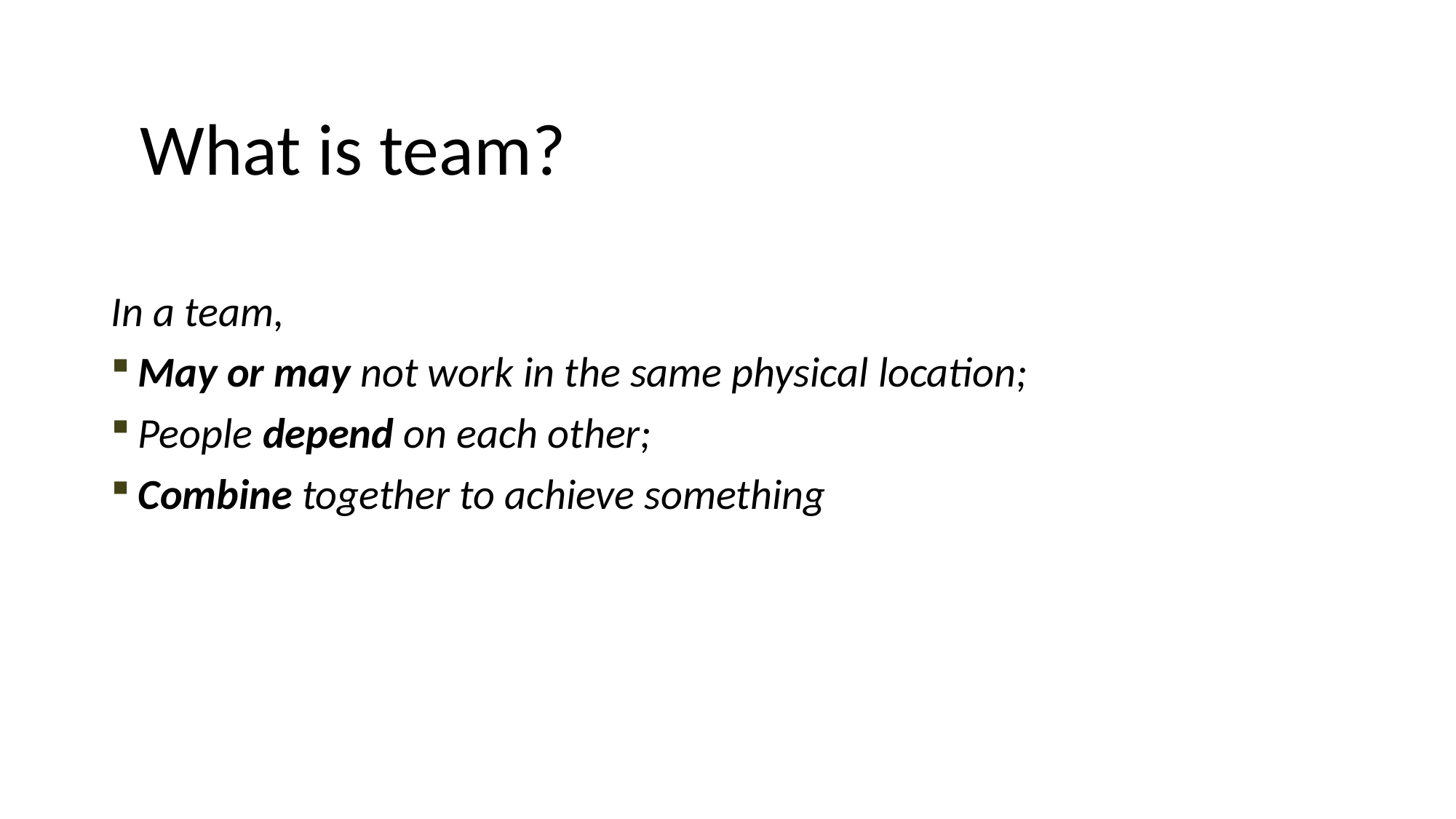

# What is team?

In a team,
May or may not work in the same physical location;
People depend on each other;
Combine together to achieve something